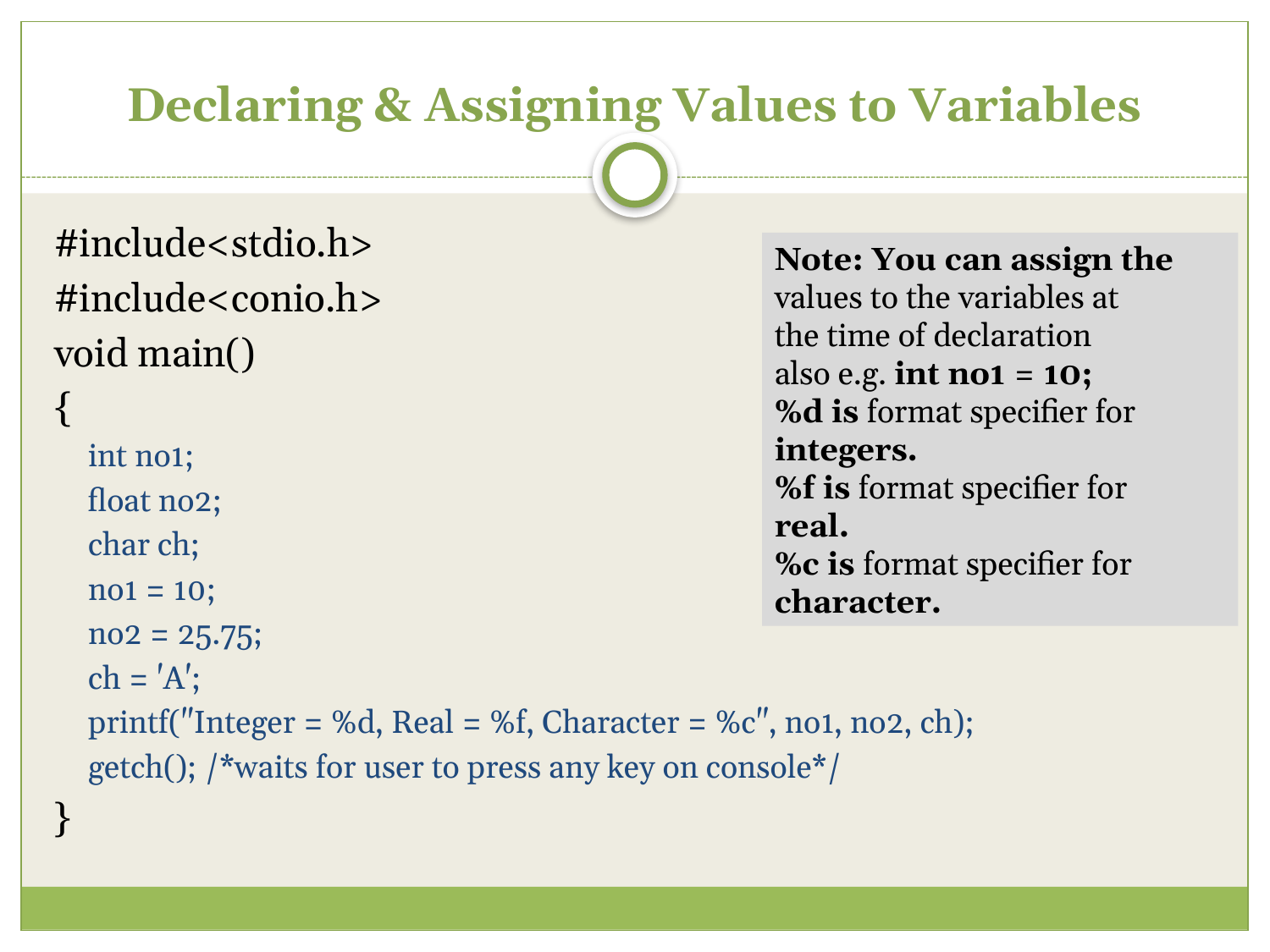

# Declaring & Assigning Values to Variables
#include<stdio.h>
#include<conio.h>
void main()
{
int no1;
float no2;
char ch;
no1 = 10;
no2 = 25.75;
ch = 'A';
printf("Integer = %d, Real = %f, Character = %c", no1, no2, ch);
getch(); /*waits for user to press any key on console*/
}
Note: You can assign the
values to the variables at
the time of declaration
also e.g. int no1 = 10;
%d is format specifier for integers.
%f is format specifier for
real.
%c is format specifier for
character.